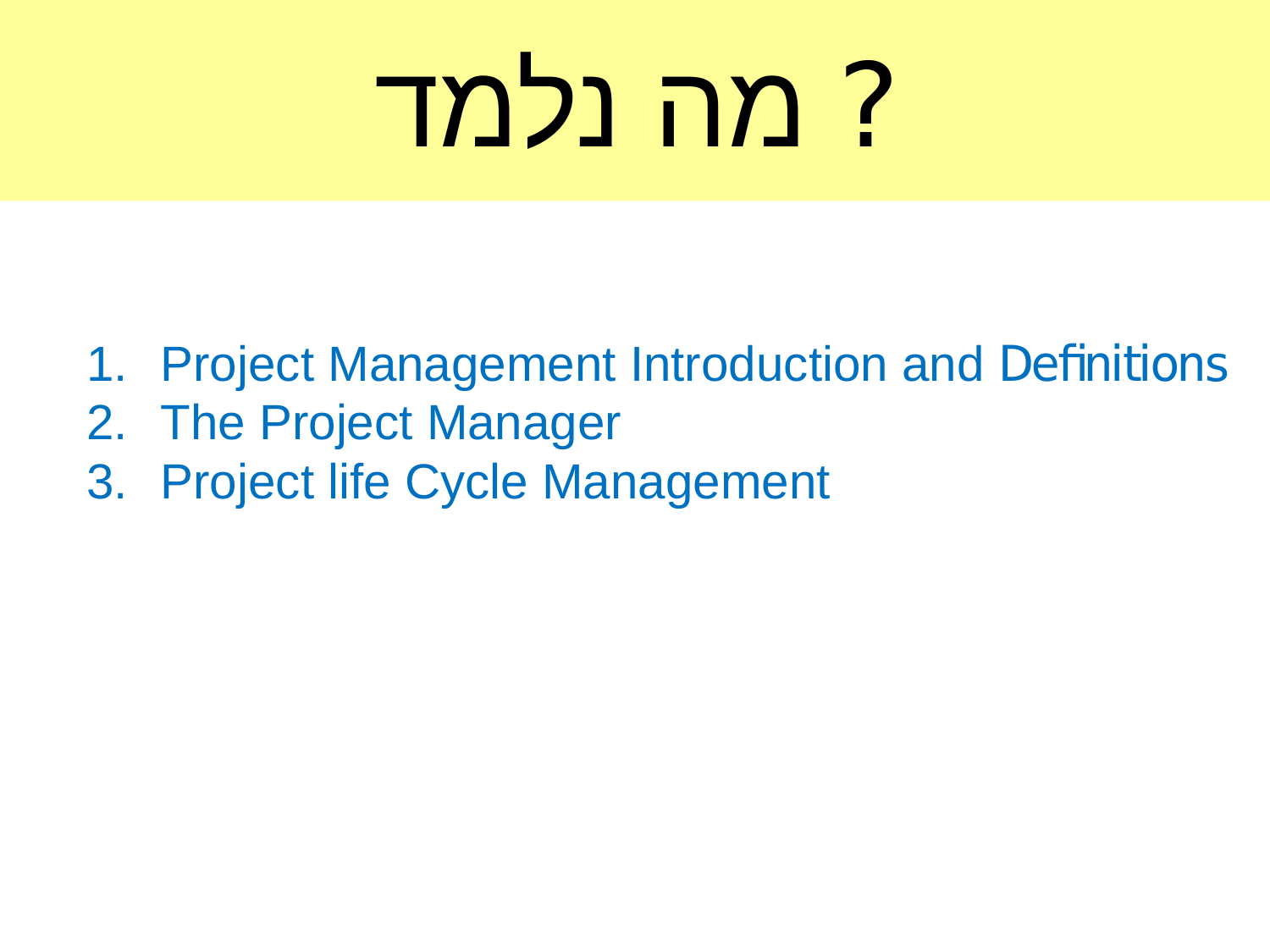

מה נלמד ?
Project Management Introduction and Definitions
The Project Manager
Project life Cycle Management